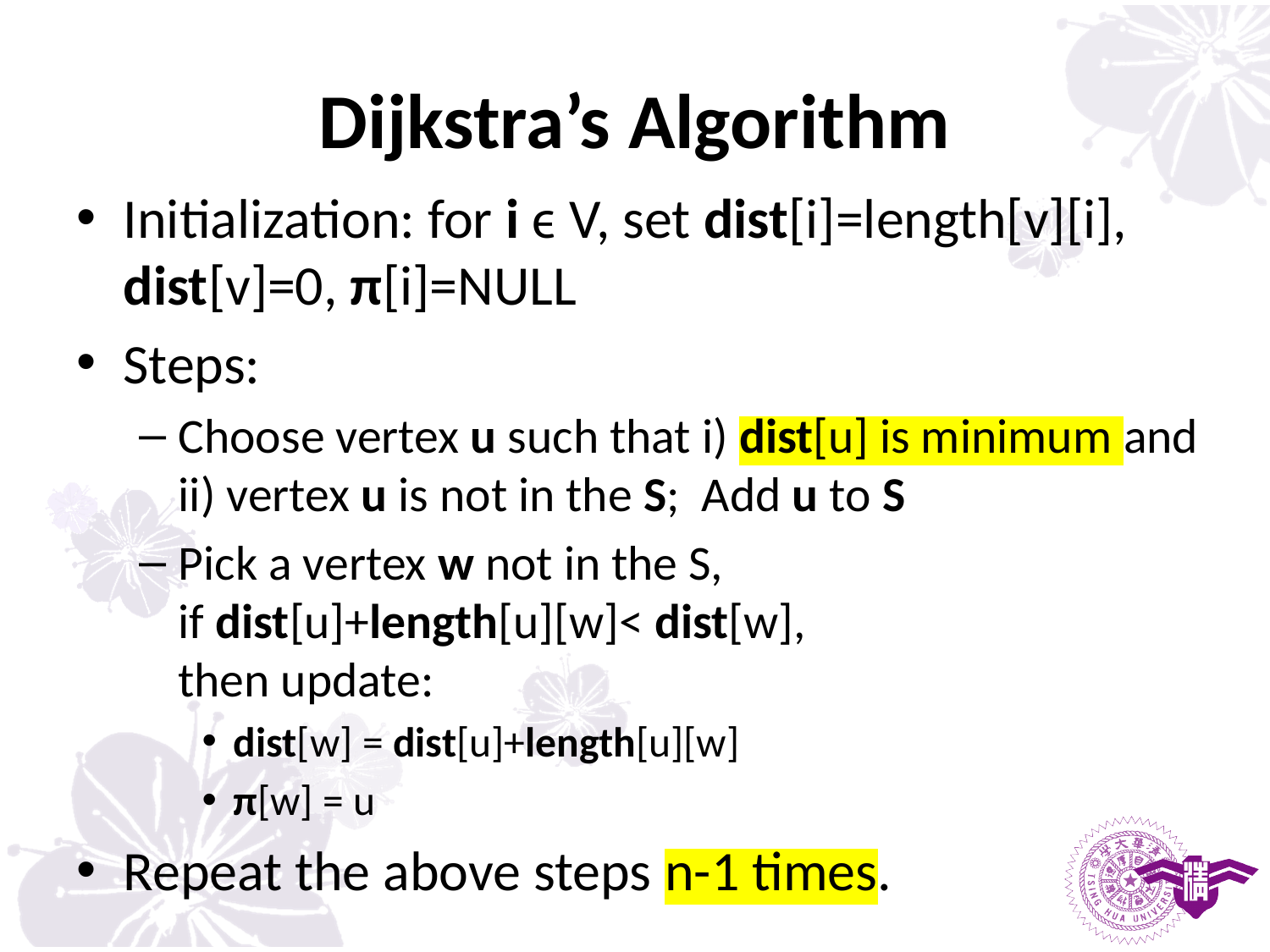

# Dijkstra’s Algorithm
Initialization: for i ϵ V, set dist[i]=length[v][i], dist[v]=0, π[i]=NULL
Steps:
Choose vertex u such that i) dist[u] is minimum and ii) vertex u is not in the S;  Add u to S
Pick a vertex w not in the S,
if dist[u]+length[u][w]< dist[w],                                  then update:
dist[w] = dist[u]+length[u][w]
π[w] = u
Repeat the above steps n-1 times.